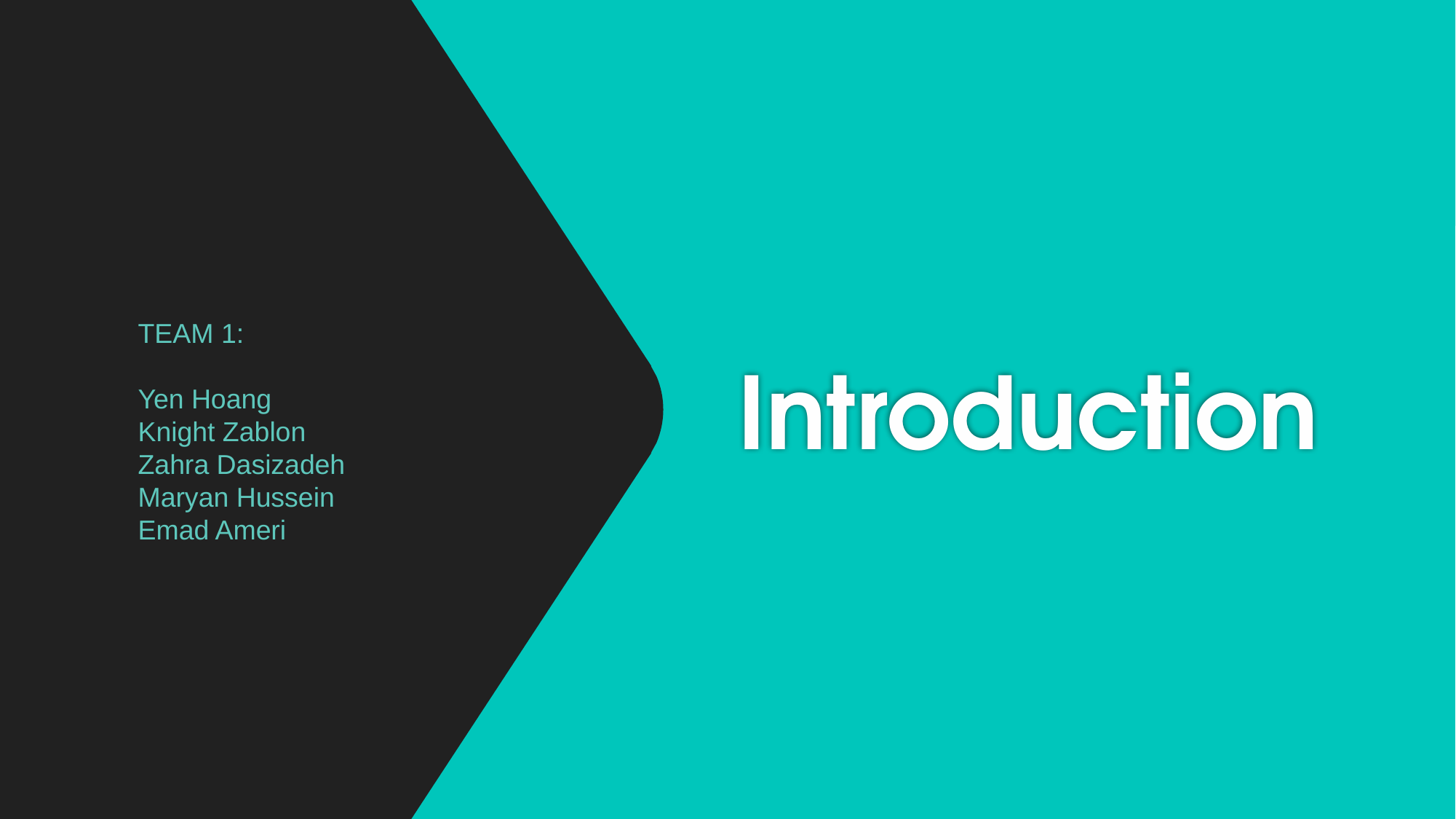

# Introduction
TEAM 1:

Yen Hoang
Knight Zablon
Zahra Dasizadeh
Maryan Hussein
Emad Ameri